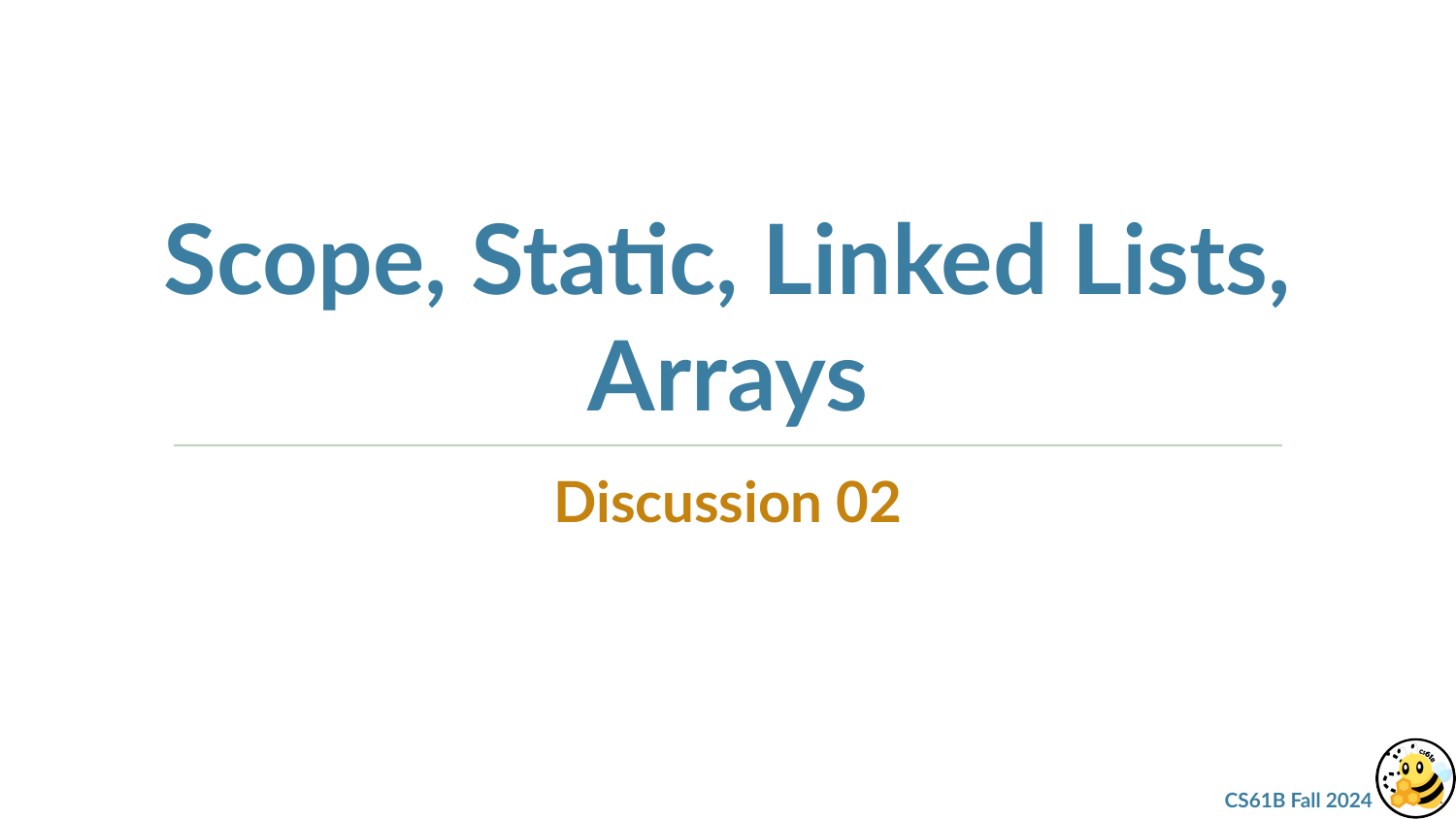

# Scope, Static, Linked Lists, Arrays
Discussion 02